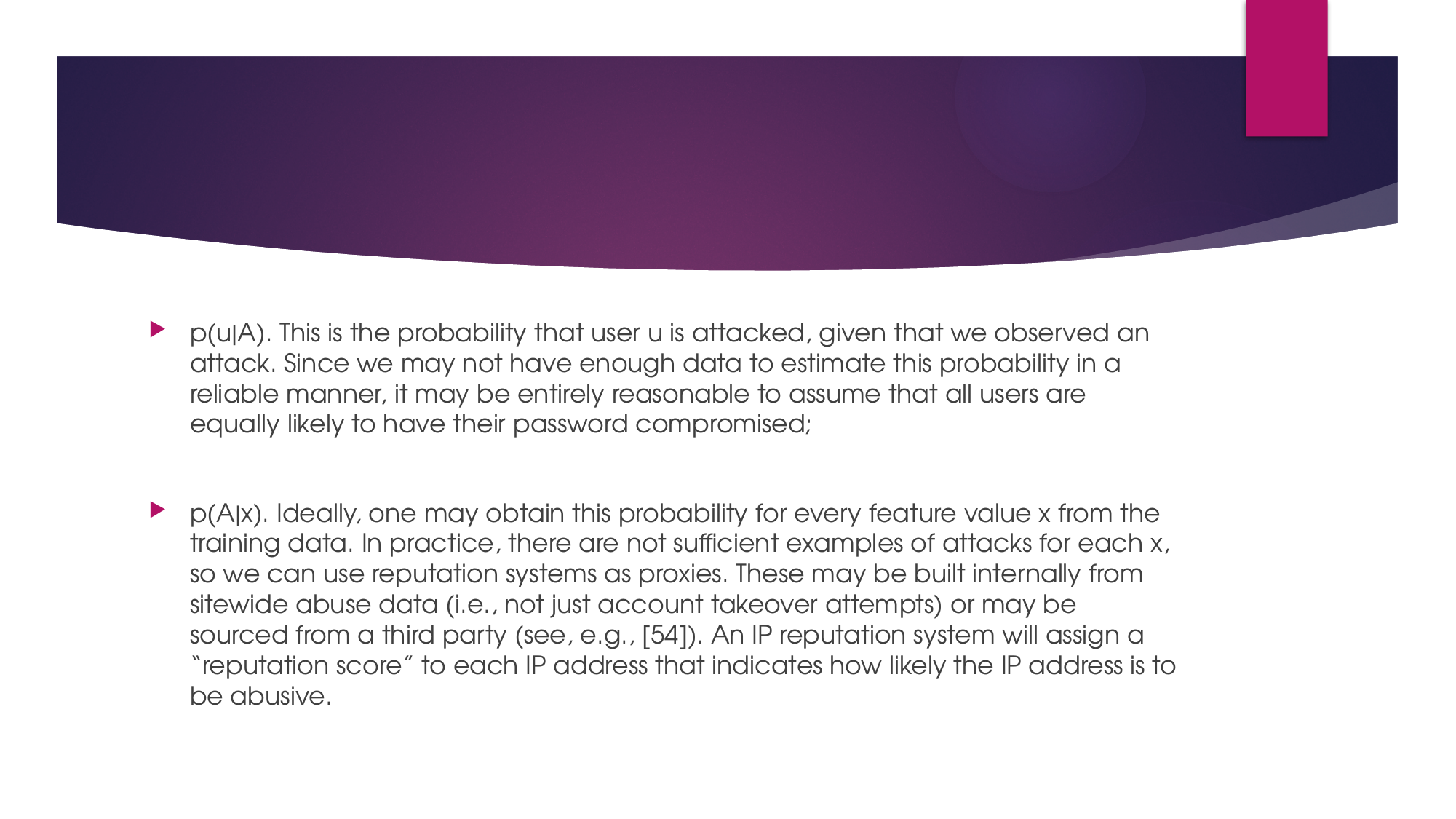

#
p(u|A). This is the probability that user u is attacked, given that we observed an attack. Since we may not have enough data to estimate this probability in a reliable manner, it may be entirely reasonable to assume that all users are equally likely to have their password compromised;

p(A|x). Ideally, one may obtain this probability for every feature value x from the training data. In practice, there are not sufficient examples of attacks for each x, so we can use reputation systems as proxies. These may be built internally from sitewide abuse data (i.e., not just account takeover attempts) or may be sourced from a third party (see, e.g., [54]). An IP reputation system will assign a “reputation score” to each IP address that indicates how likely the IP address is to be abusive.